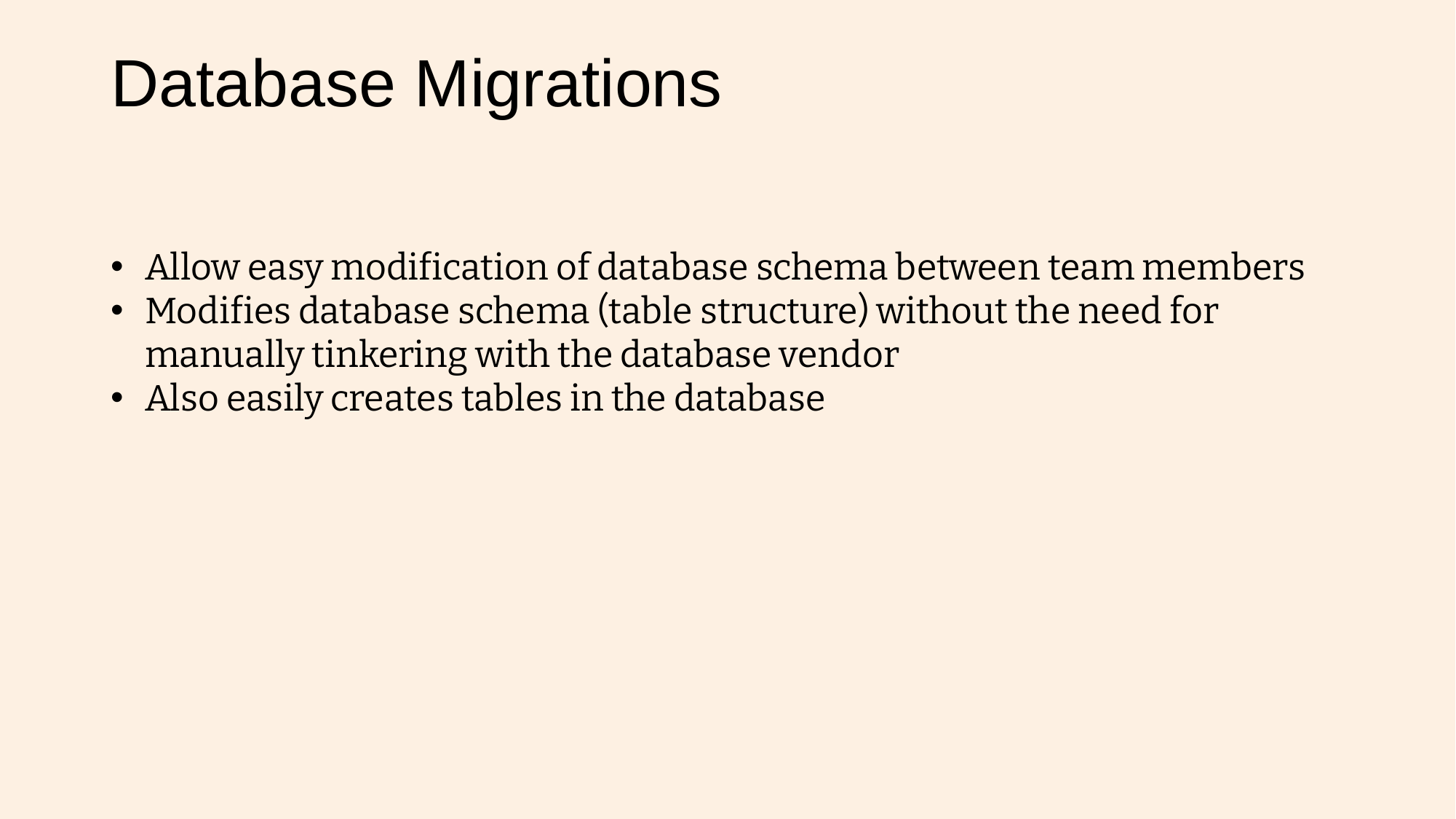

# Database Migrations
Allow easy modification of database schema between team members
Modifies database schema (table structure) without the need for manually tinkering with the database vendor
Also easily creates tables in the database